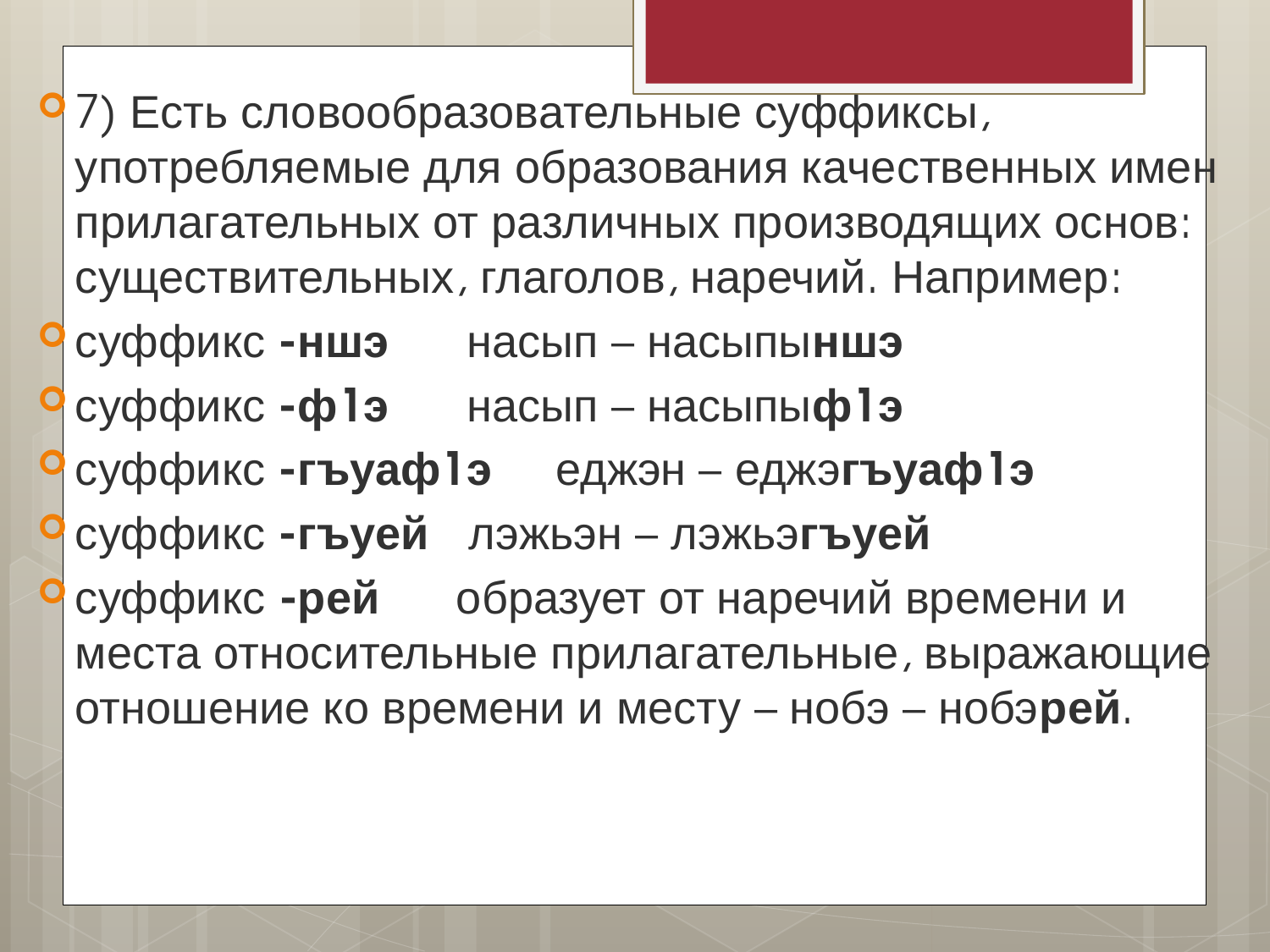

7) Есть словообразовательные суффиксы, употребляемые для образования качественных имен прилагательных от различных производящих основ: существительных, глаголов, наречий. Например:
суффикс -ншэ      насып – насыпыншэ
суффикс -ф1э      насып – насыпыф1э
суффикс -гъуаф1э     еджэн – еджэгъуаф1э
суффикс -гъуей	 лэжьэн – лэжьэгъуей
суффикс -рей	образует от наречий времени и места относительные прилагательные, выражающие отношение ко времени и месту – нобэ – нобэрей.